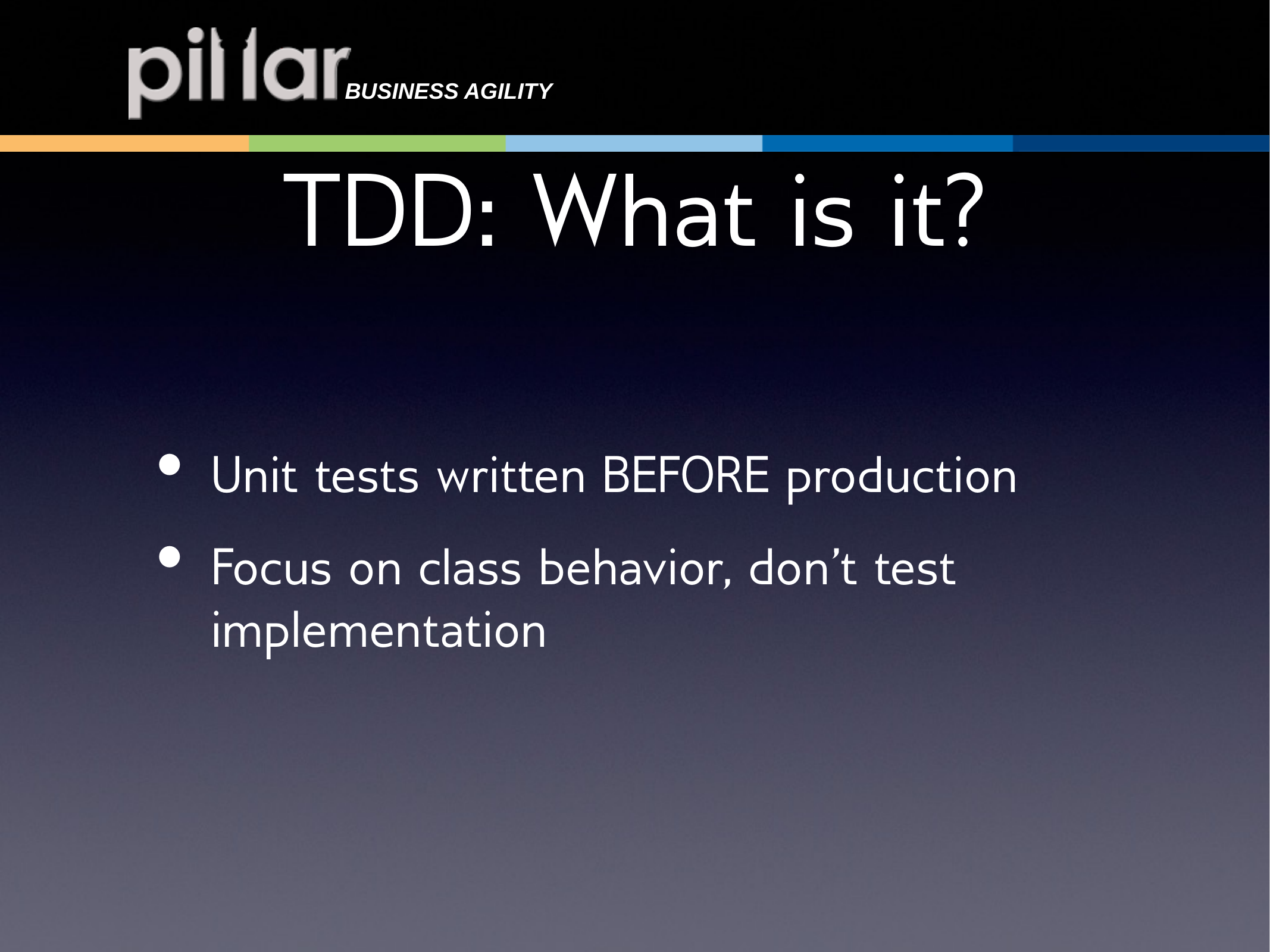

# TDD: What is it?
Unit tests written BEFORE production
Focus on class behavior, don’t test implementation